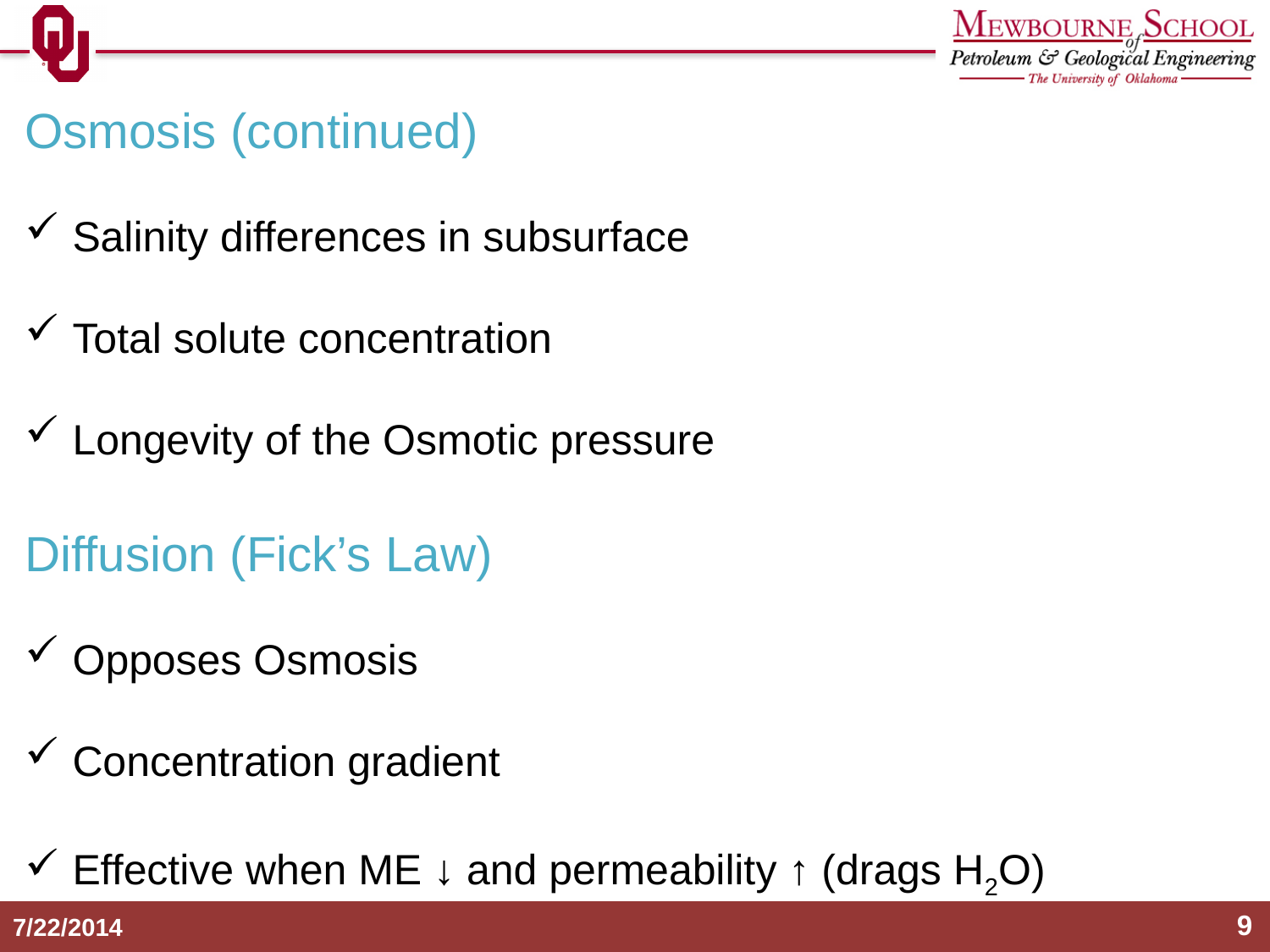

Osmosis (continued)
Salinity differences in subsurface
Total solute concentration
Longevity of the Osmotic pressure
Diffusion (Fick’s Law)
Opposes Osmosis
Concentration gradient
Effective when ME ↓ and permeability ↑ (drags H2O)
9

7/22/2014